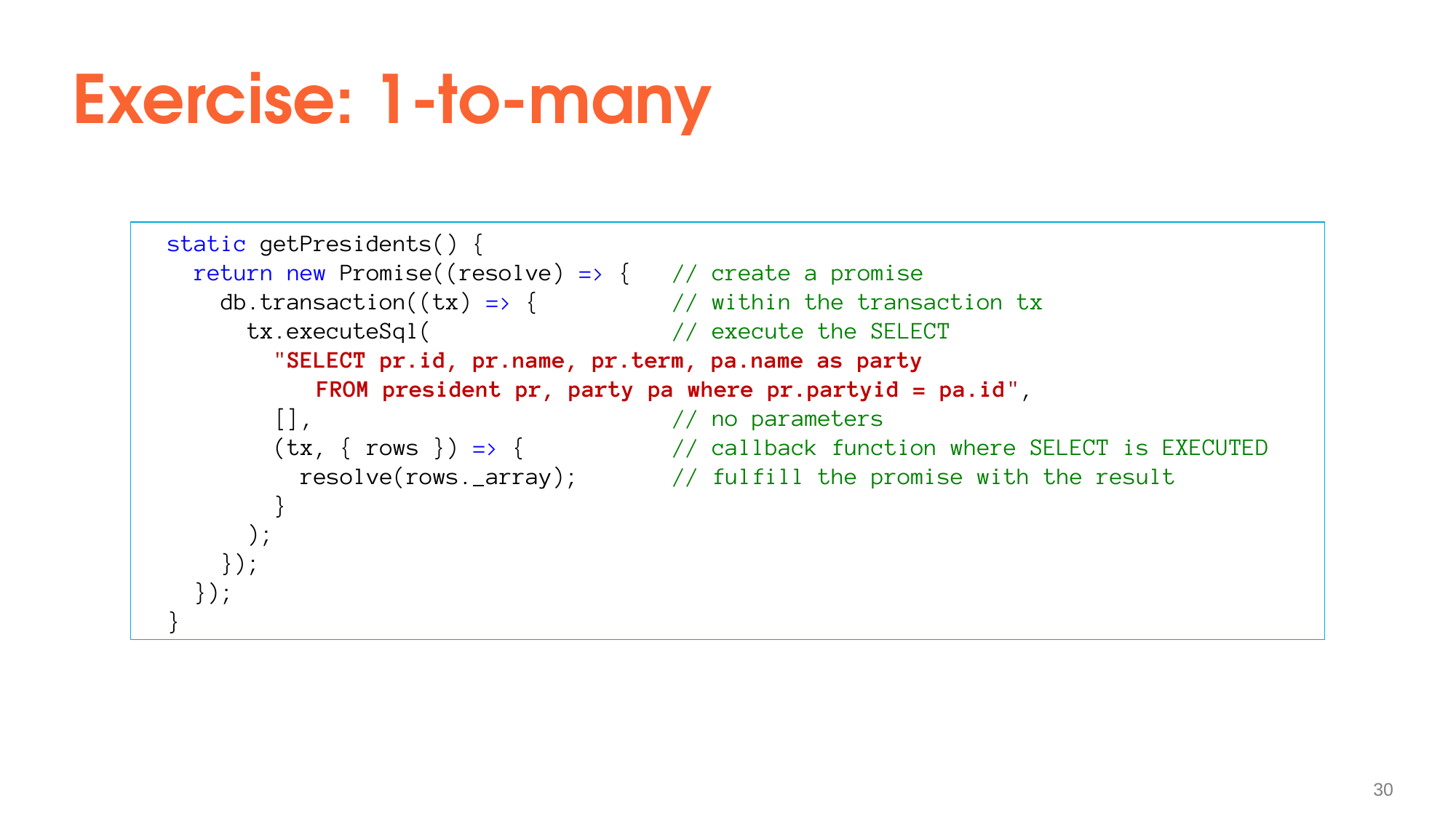

# Exercise: 1-to-many
  static getPresidents() {
    return new Promise((resolve) => {   // create a promise
      db.transaction((tx) => {          // within the transaction tx
        tx.executeSql(                  // execute the SELECT
          "SELECT pr.id, pr.name, pr.term, pa.name as party
	     FROM president pr, party pa where pr.partyid = pa.id",
          [],                           // no parameters
          (tx, { rows }) => {           // callback function where SELECT is EXECUTED
            resolve(rows._array);       // fulfill the promise with the result
          }
        );
      });
    });
  }
30